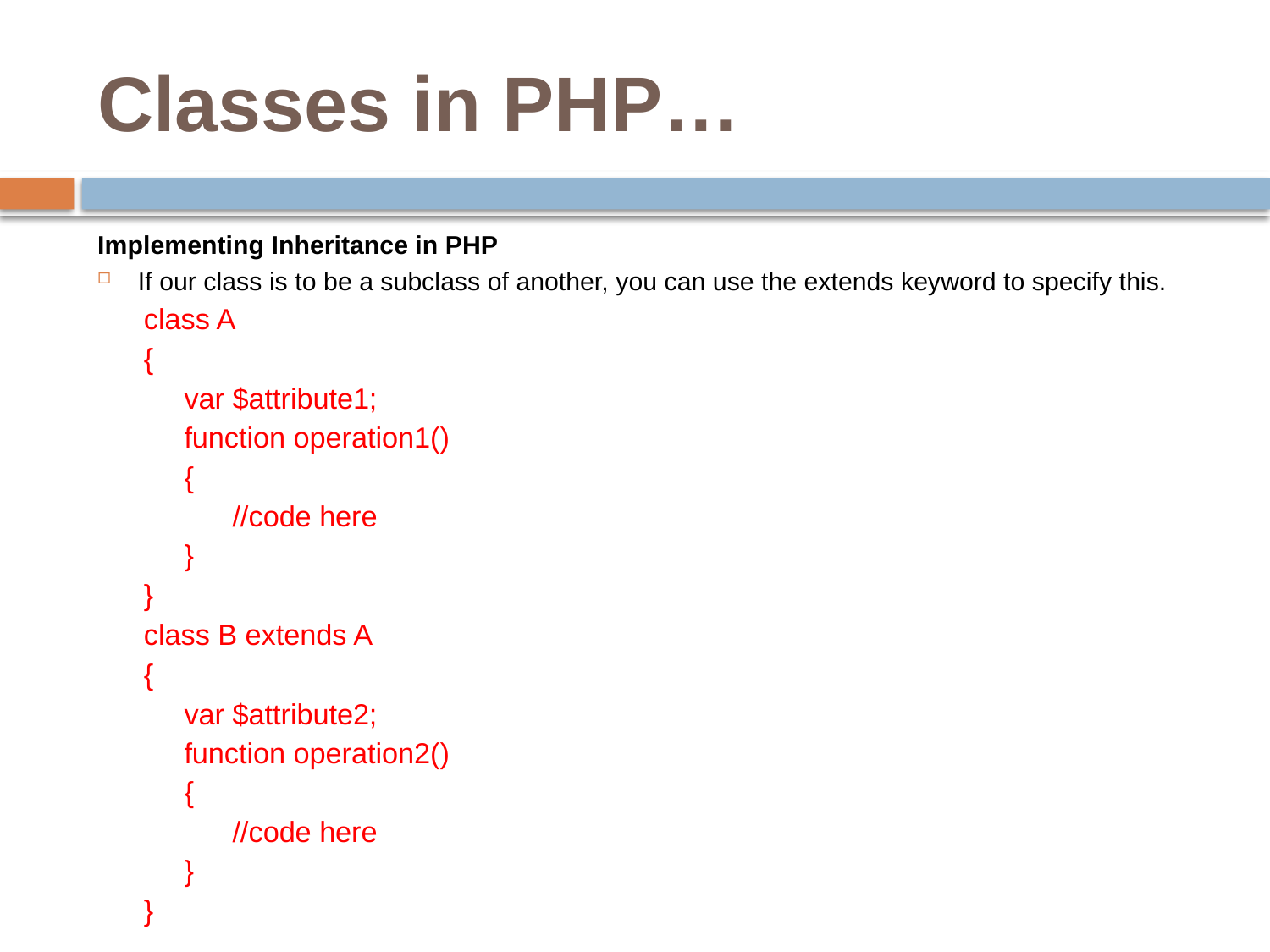

# Classes in PHP…
Implementing Inheritance in PHP
If our class is to be a subclass of another, you can use the extends keyword to specify this.
class A
{
var $attribute1;
function operation1()
{
      //code here
}
}
class B extends A
{
var $attribute2;
function operation2()
{
      //code here
}
}